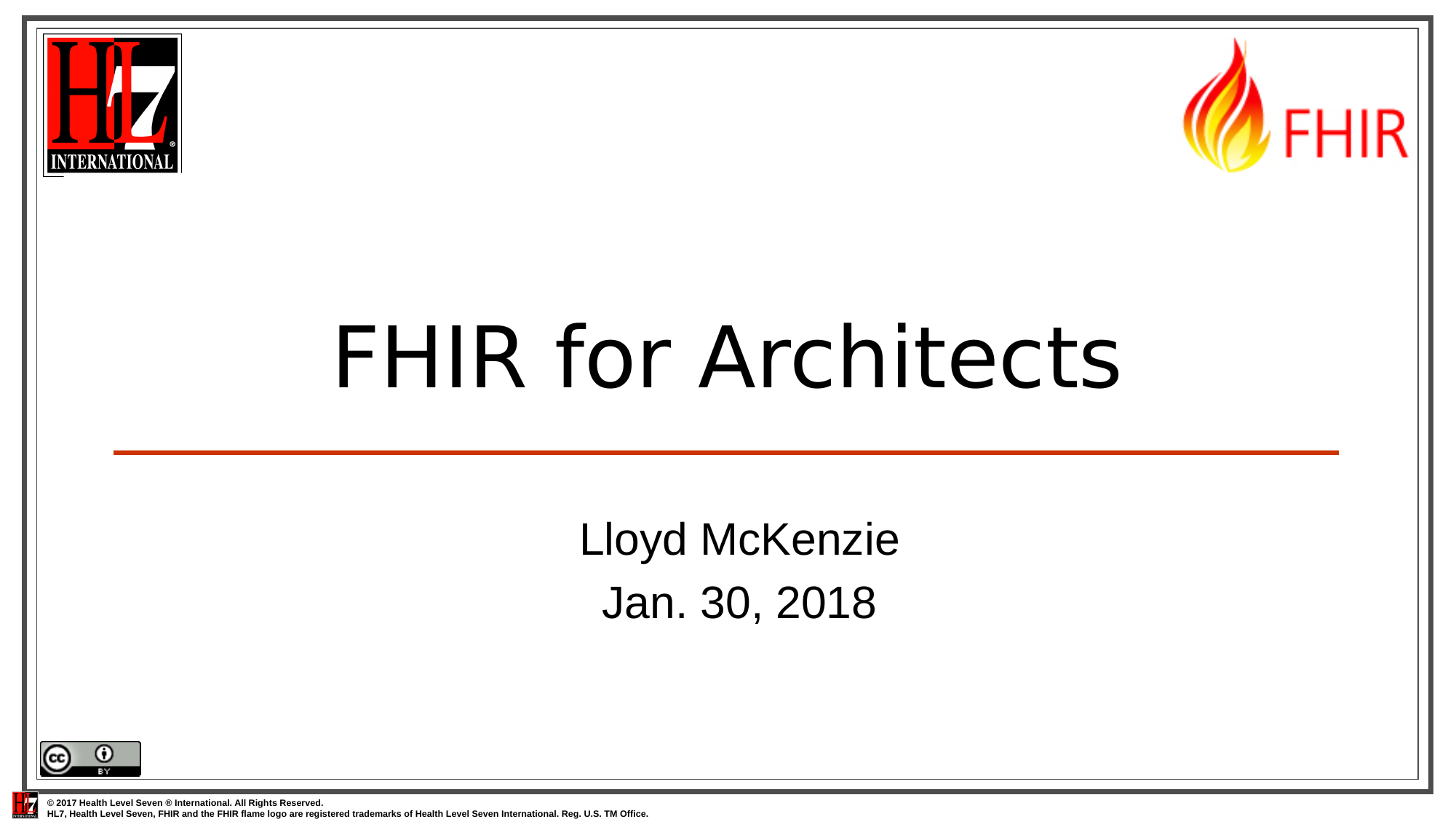

# FHIR for Architects
Lloyd McKenzie
Jan. 30, 2018